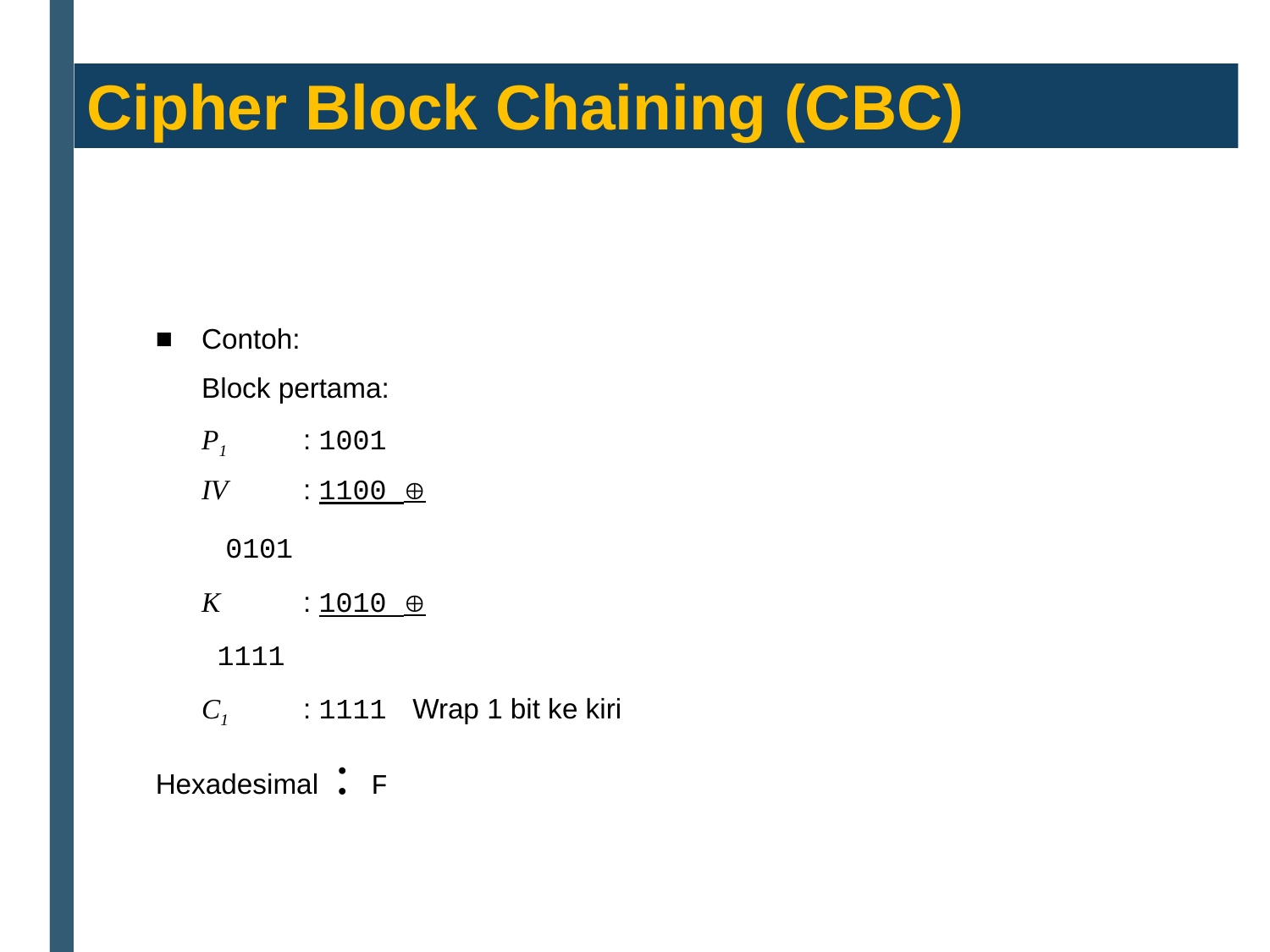

Cipher Block Chaining (CBC)
Contoh:
	Block pertama:
		P1	: 1001
		IV	: 1100 ⊕
			 0101
		K	: 1010 ⊕
			  1111
		C1	: 1111	 Wrap 1 bit ke kiri
Hexadesimal  :   F